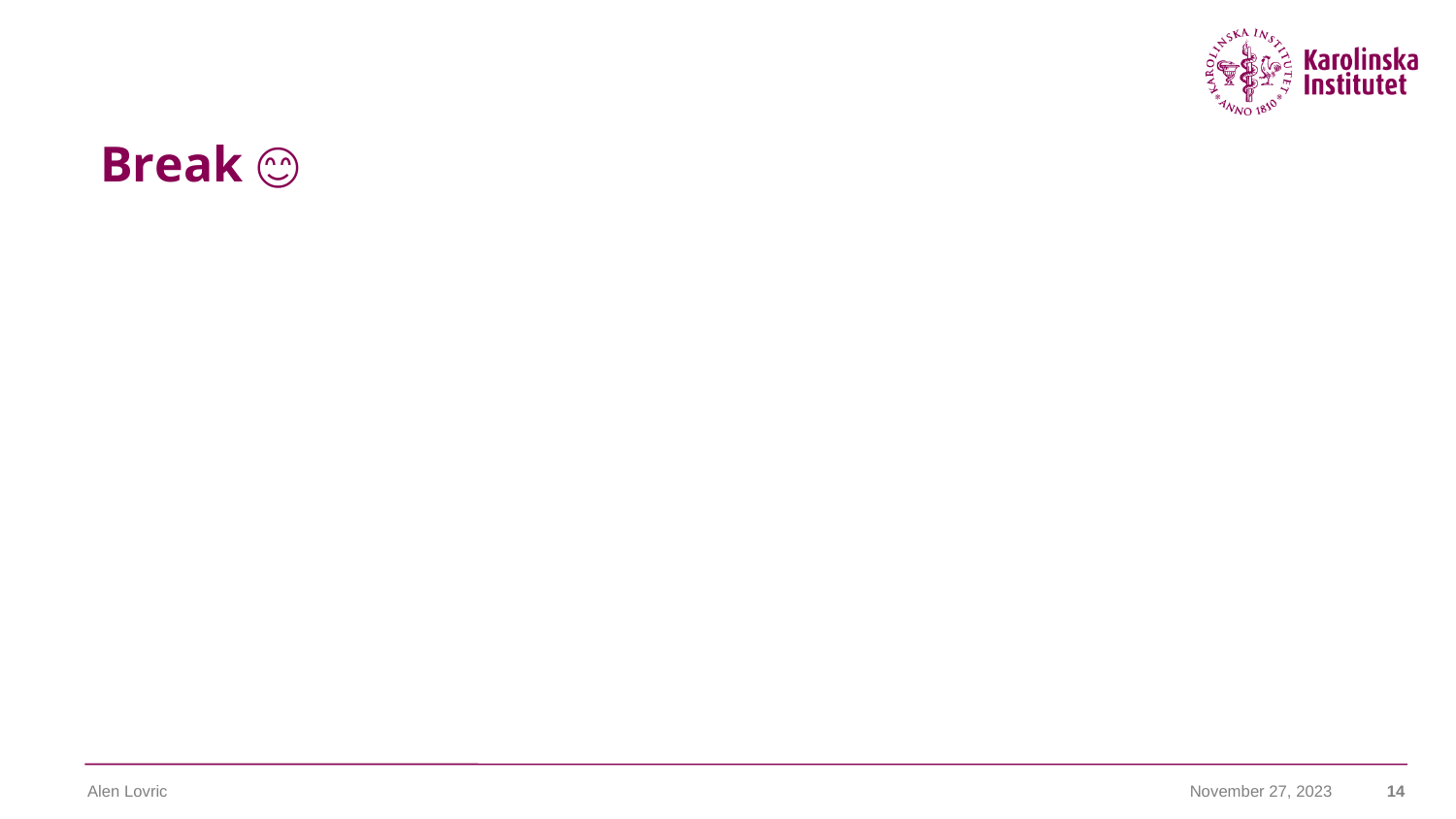

# Break 😊
Alen Lovric
November 27, 2023
14